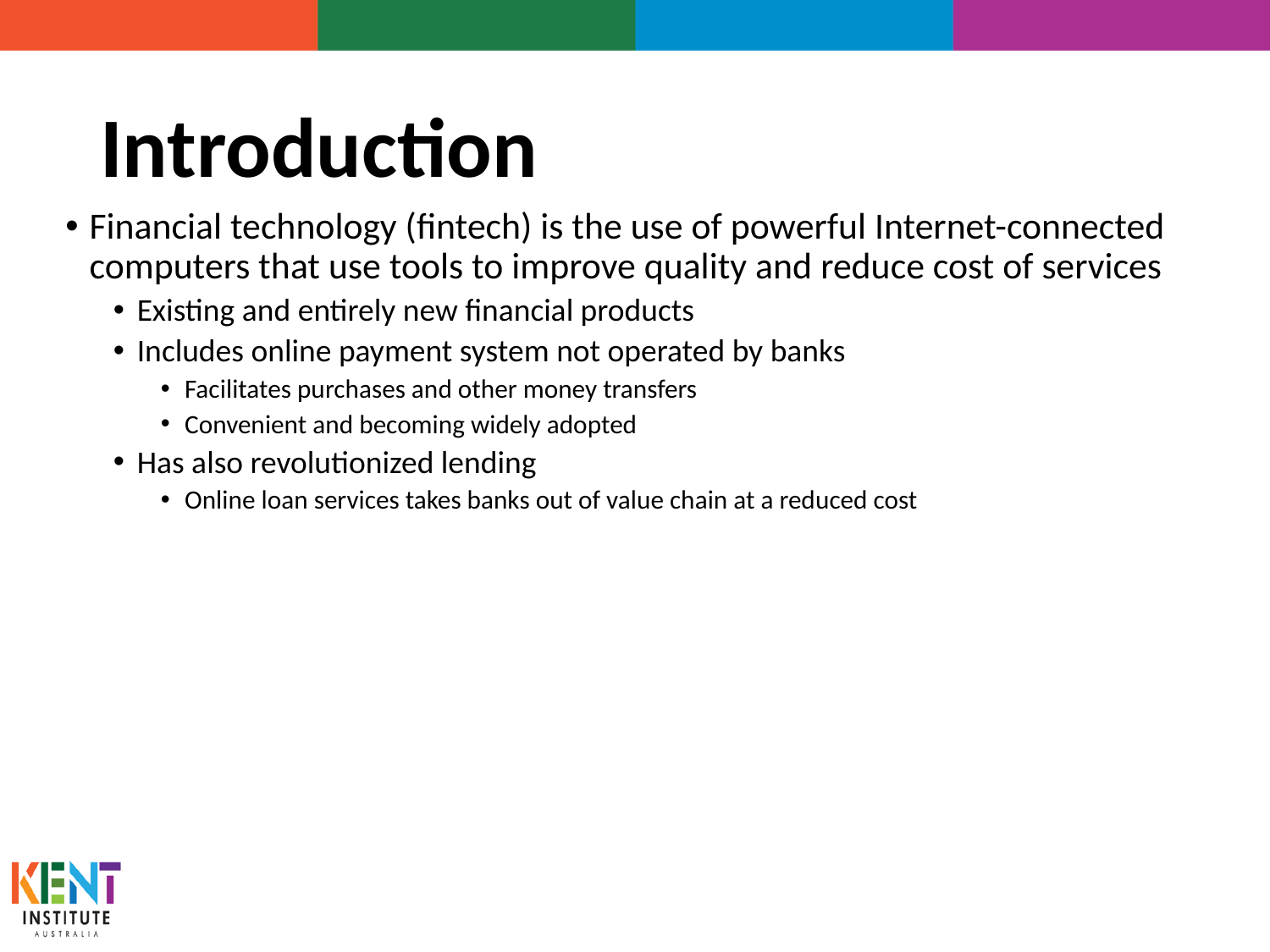

# Introduction
Financial technology (fintech) is the use of powerful Internet-connected computers that use tools to improve quality and reduce cost of services
Existing and entirely new financial products
Includes online payment system not operated by banks
Facilitates purchases and other money transfers
Convenient and becoming widely adopted
Has also revolutionized lending
Online loan services takes banks out of value chain at a reduced cost